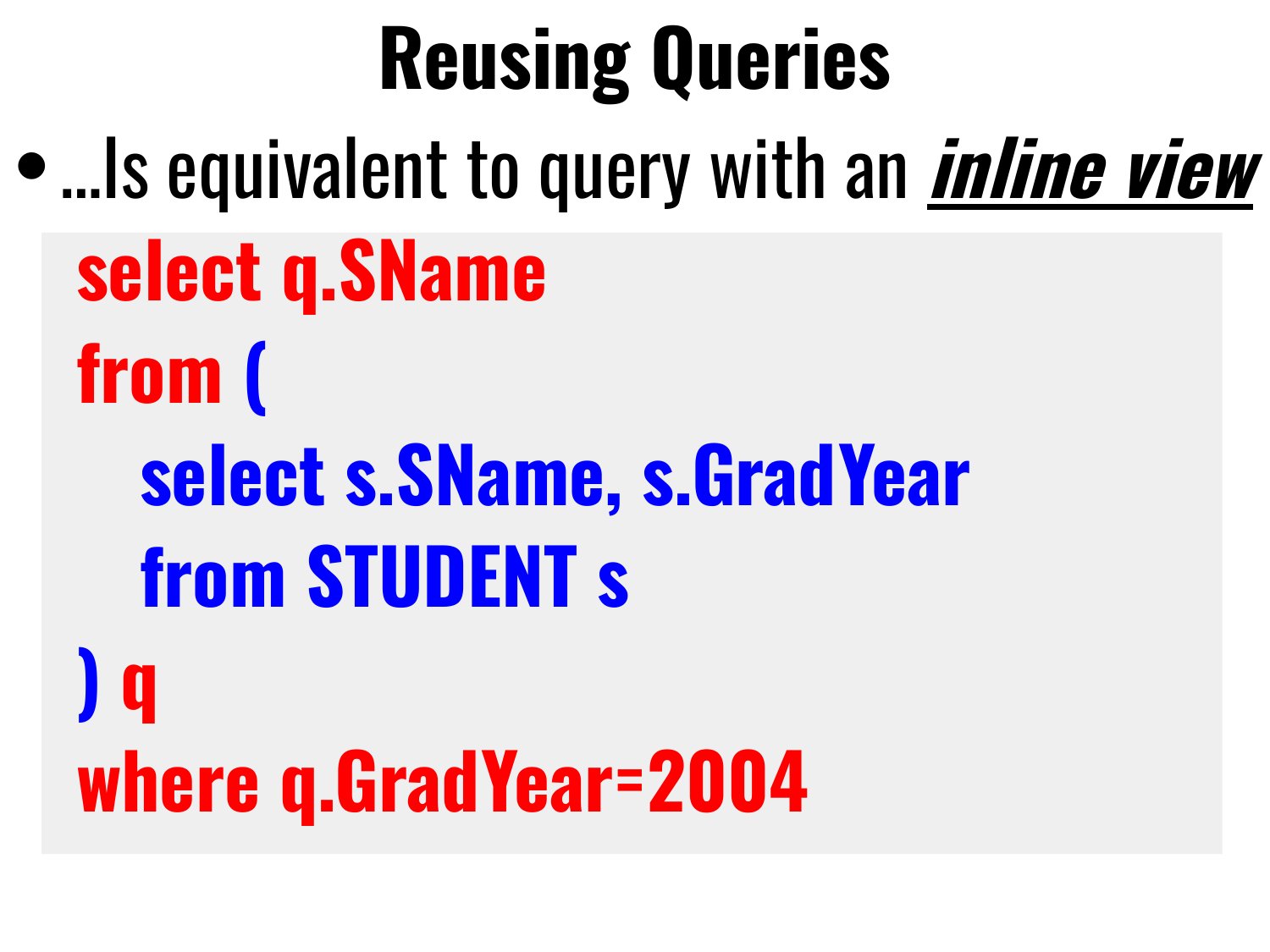

# Reusing Queries
…Is equivalent to query with an inline view
select q.SName
from (
select s.SName, s.GradYear
from STUDENT s
) q
where q.GradYear=2004